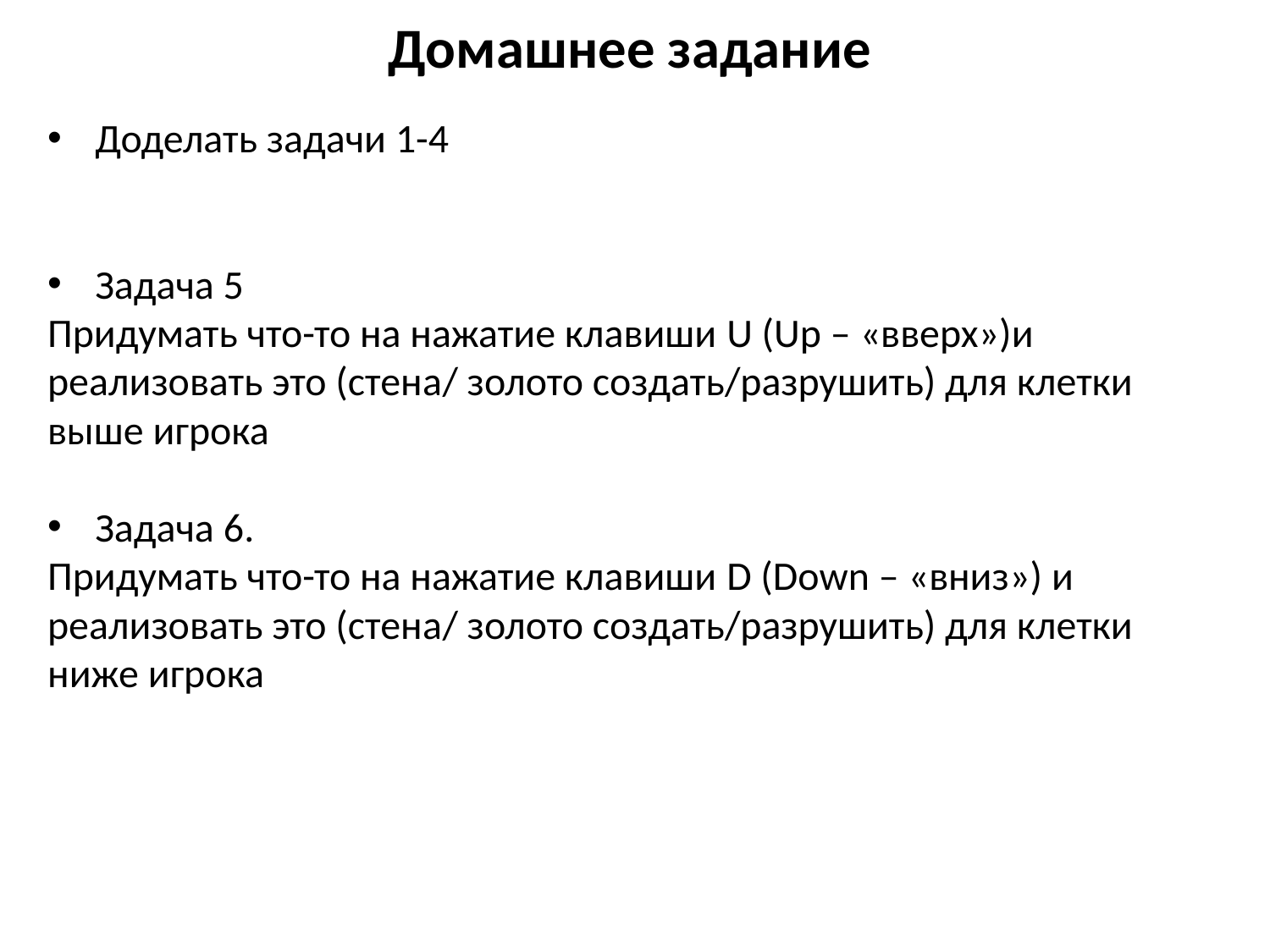

# Домашнее задание
Доделать задачи 1-4

Задача 5
Придумать что-то на нажатие клавиши U (Up – «вверх»)и реализовать это (стена/ золото создать/разрушить) для клетки выше игрока

Задача 6.
Придумать что-то на нажатие клавиши D (Down – «вниз») и реализовать это (стена/ золото создать/разрушить) для клетки ниже игрока